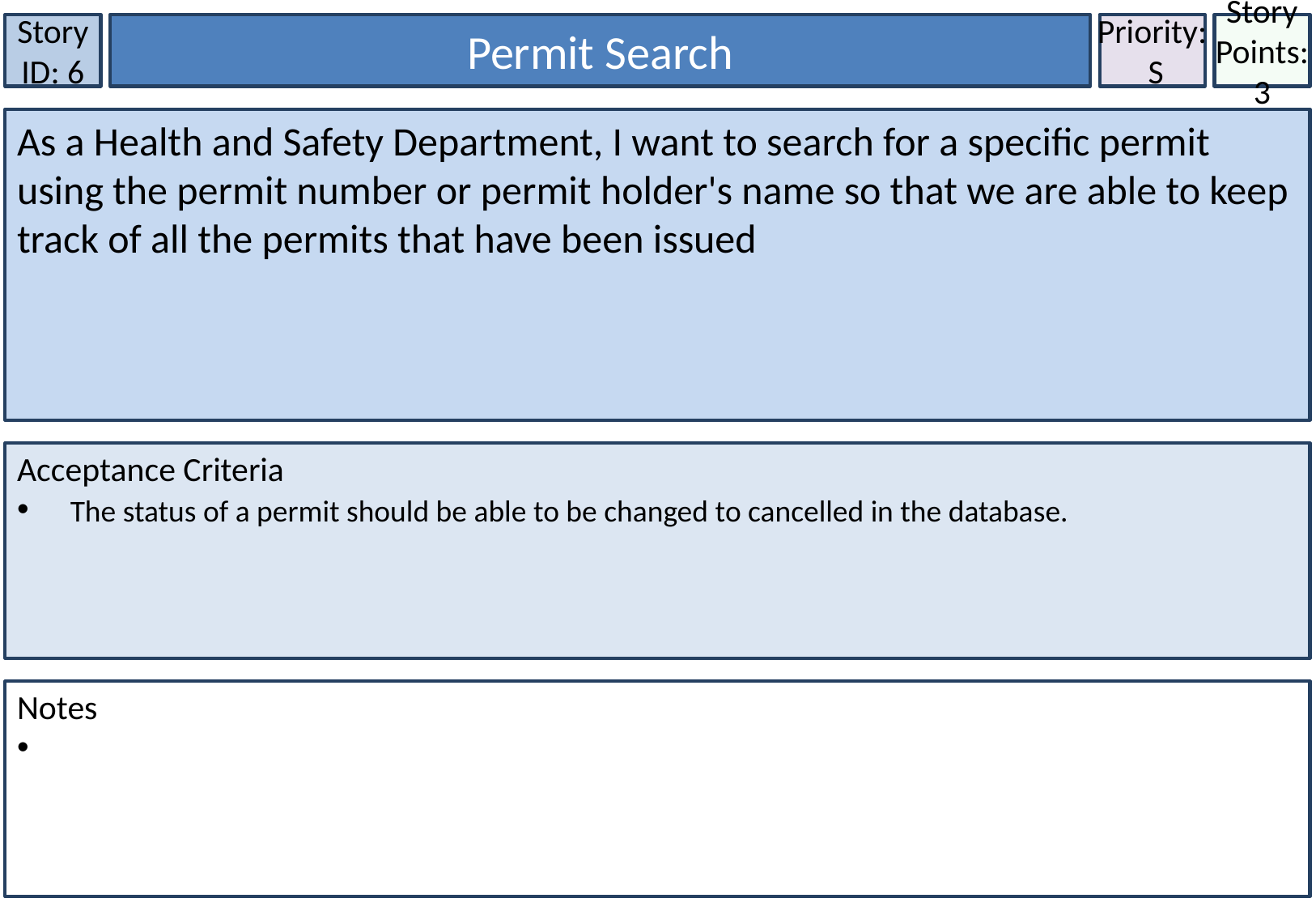

Story ID: 6
Permit Search
Priority:
 S
Story Points: 3
As a Health and Safety Department, I want to search for a specific permit using the permit number or permit holder's name so that we are able to keep track of all the permits that have been issued

Acceptance Criteria
 The status of a permit should be able to be changed to cancelled in the database.
Notes